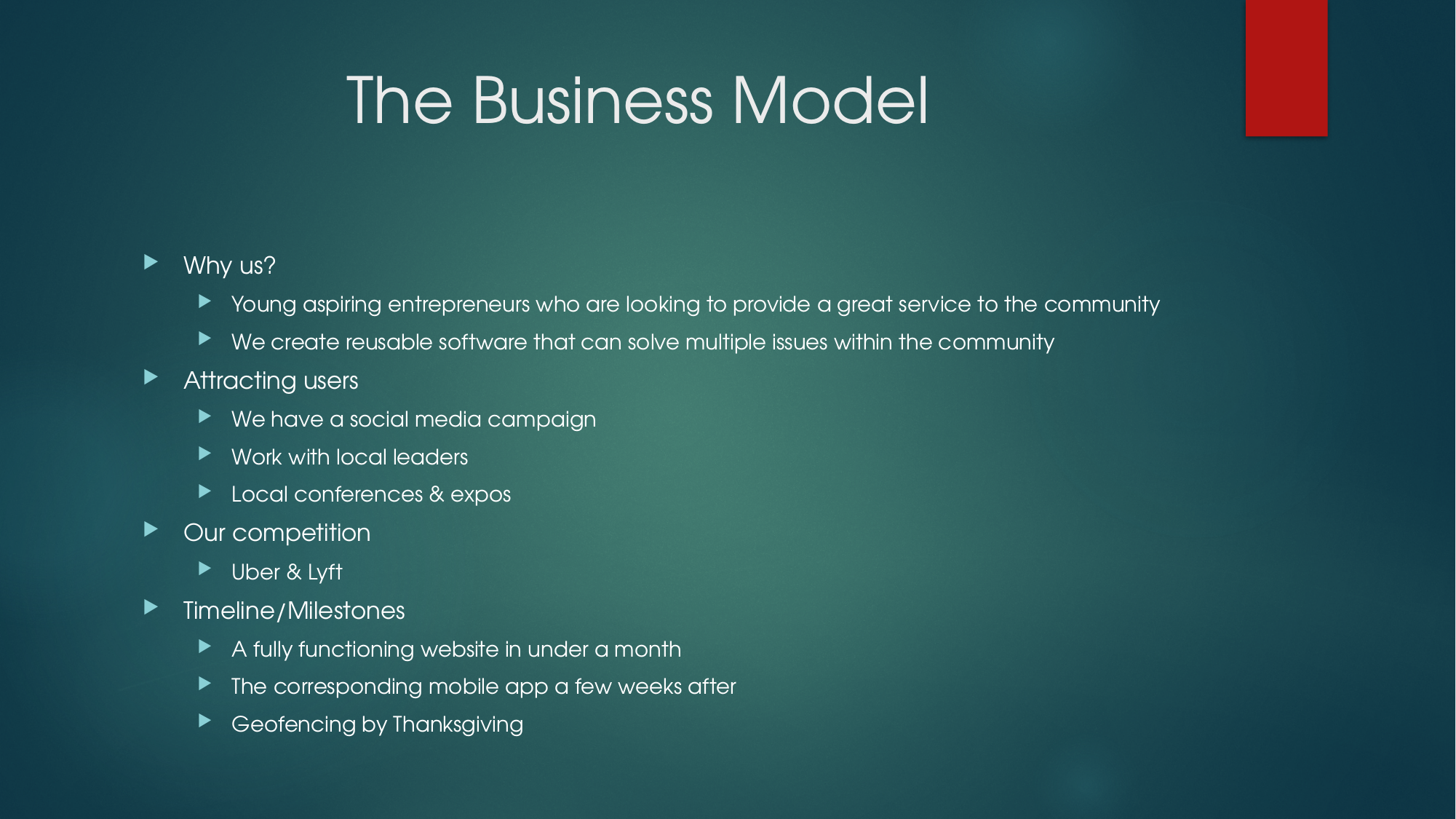

# The Business Model
Why us?
Young aspiring entrepreneurs who are looking to provide a great service to the community
We create reusable software that can solve multiple issues within the community
Attracting users
We have a social media campaign
Work with local leaders
Local conferences & expos
Our competition
Uber & Lyft
Timeline/Milestones
A fully functioning website in under a month
The corresponding mobile app a few weeks after
Geofencing by Thanksgiving